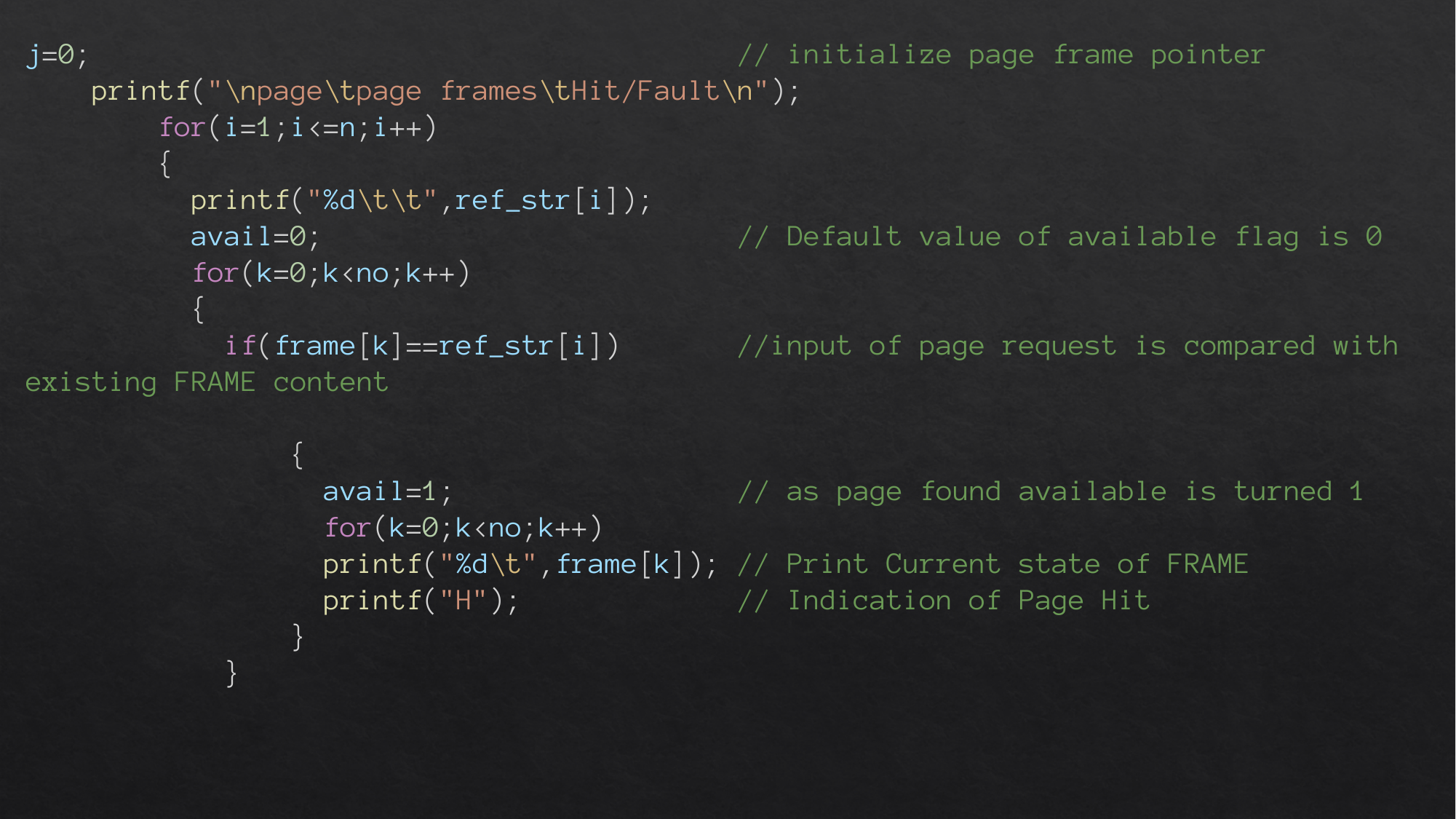

j=0;                                       // initialize page frame pointer
    printf("\npage\tpage frames\tHit/Fault\n");
        for(i=1;i<=n;i++)
        {
          printf("%d\t\t",ref_str[i]);
          avail=0;                         // Default value of available flag is 0
          for(k=0;k<no;k++)
          {
            if(frame[k]==ref_str[i])       //input of page request is compared with existing FRAME content

                {
                  avail=1;                 // as page found available is turned 1
                  for(k=0;k<no;k++)
                  printf("%d\t",frame[k]); // Print Current state of FRAME
                  printf("H");             // Indication of Page Hit
                }
            }